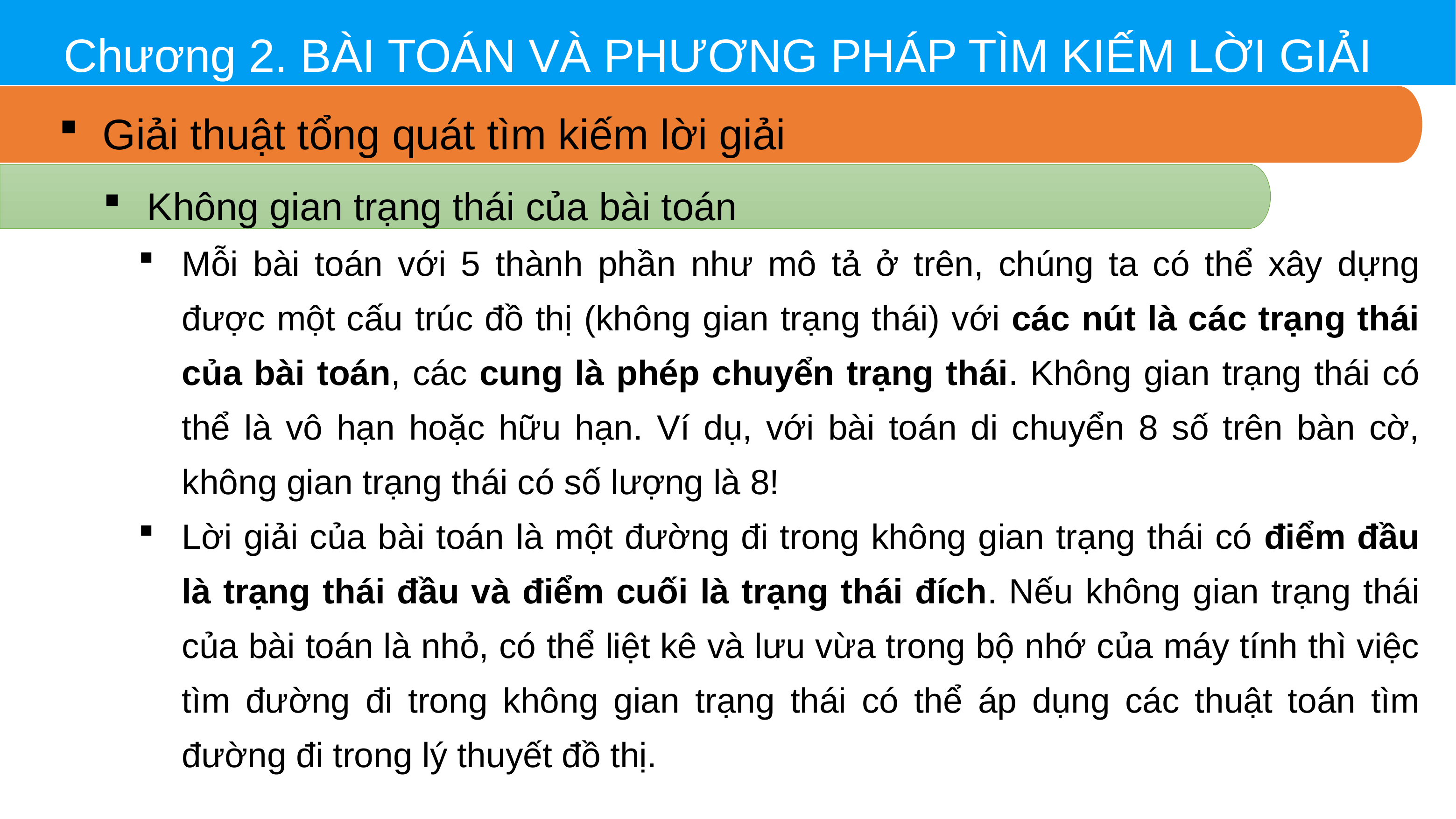

Chương 2. BÀI TOÁN VÀ PHƯƠNG PHÁP TÌM KIẾM LỜI GIẢI

Giải thuật tổng quát tìm kiếm lời giải

Không gian trạng thái của bài toán
Mỗi bài toán với 5 thành phần như mô tả ở trên, chúng ta có thể xây dựng được một cấu trúc đồ thị (không gian trạng thái) với các nút là các trạng thái của bài toán, các cung là phép chuyển trạng thái. Không gian trạng thái có thể là vô hạn hoặc hữu hạn. Ví dụ, với bài toán di chuyển 8 số trên bàn cờ, không gian trạng thái có số lượng là 8!
Lời giải của bài toán là một đường đi trong không gian trạng thái có điểm đầu là trạng thái đầu và điểm cuối là trạng thái đích. Nếu không gian trạng thái của bài toán là nhỏ, có thể liệt kê và lưu vừa trong bộ nhớ của máy tính thì việc tìm đường đi trong không gian trạng thái có thể áp dụng các thuật toán tìm đường đi trong lý thuyết đồ thị.